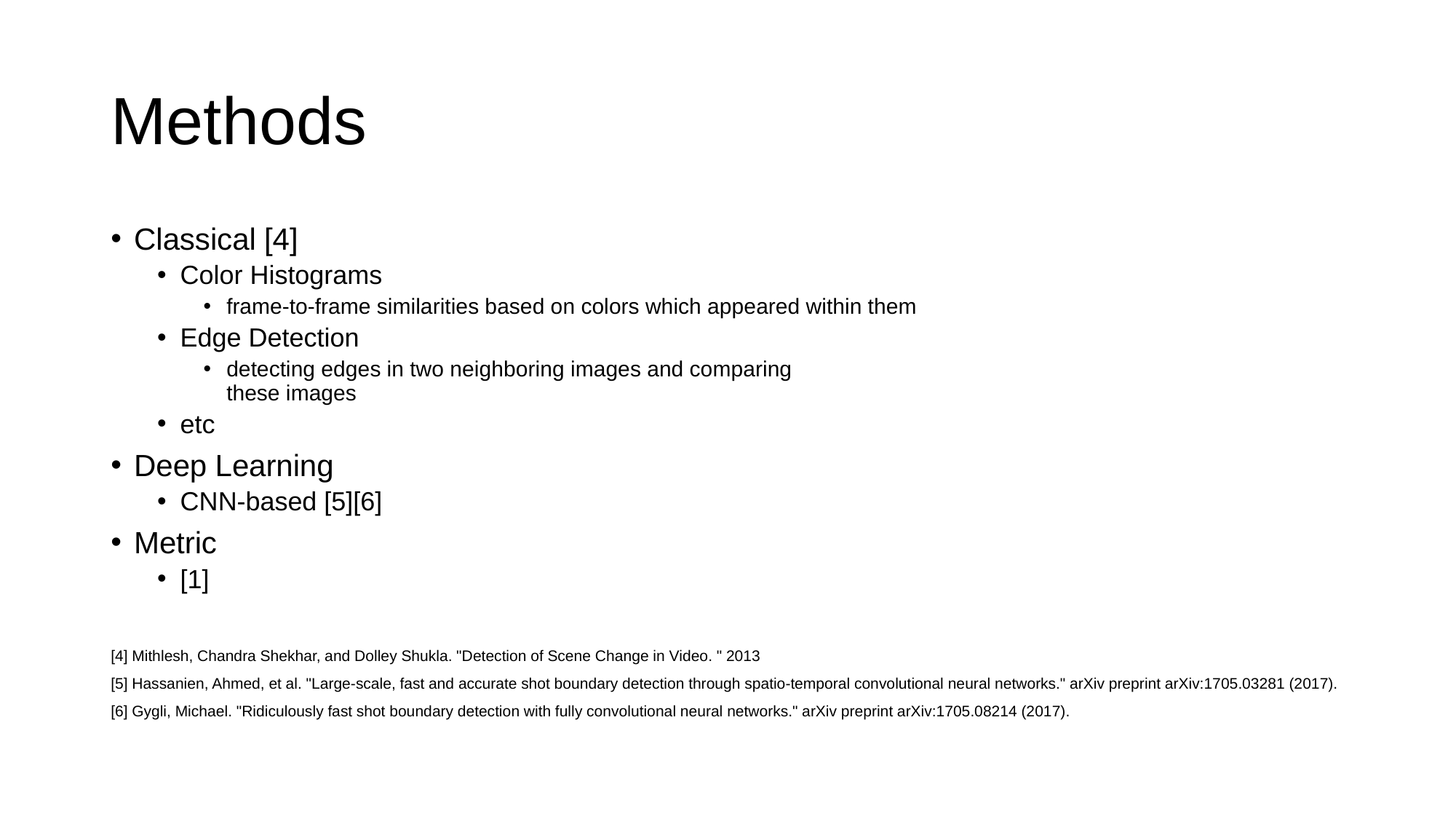

# Methods
Classical [4]
Color Histograms
frame-to-frame similarities based on colors which appeared within them
Edge Detection
detecting edges in two neighboring images and comparing
these images
etc
Deep Learning
CNN-based [5][6]
Metric
[1]

[4] Mithlesh, Chandra Shekhar, and Dolley Shukla. "Detection of Scene Change in Video. " 2013
[5] Hassanien, Ahmed, et al. "Large-scale, fast and accurate shot boundary detection through spatio-temporal convolutional neural networks." arXiv preprint arXiv:1705.03281 (2017).
[6] Gygli, Michael. "Ridiculously fast shot boundary detection with fully convolutional neural networks." arXiv preprint arXiv:1705.08214 (2017).